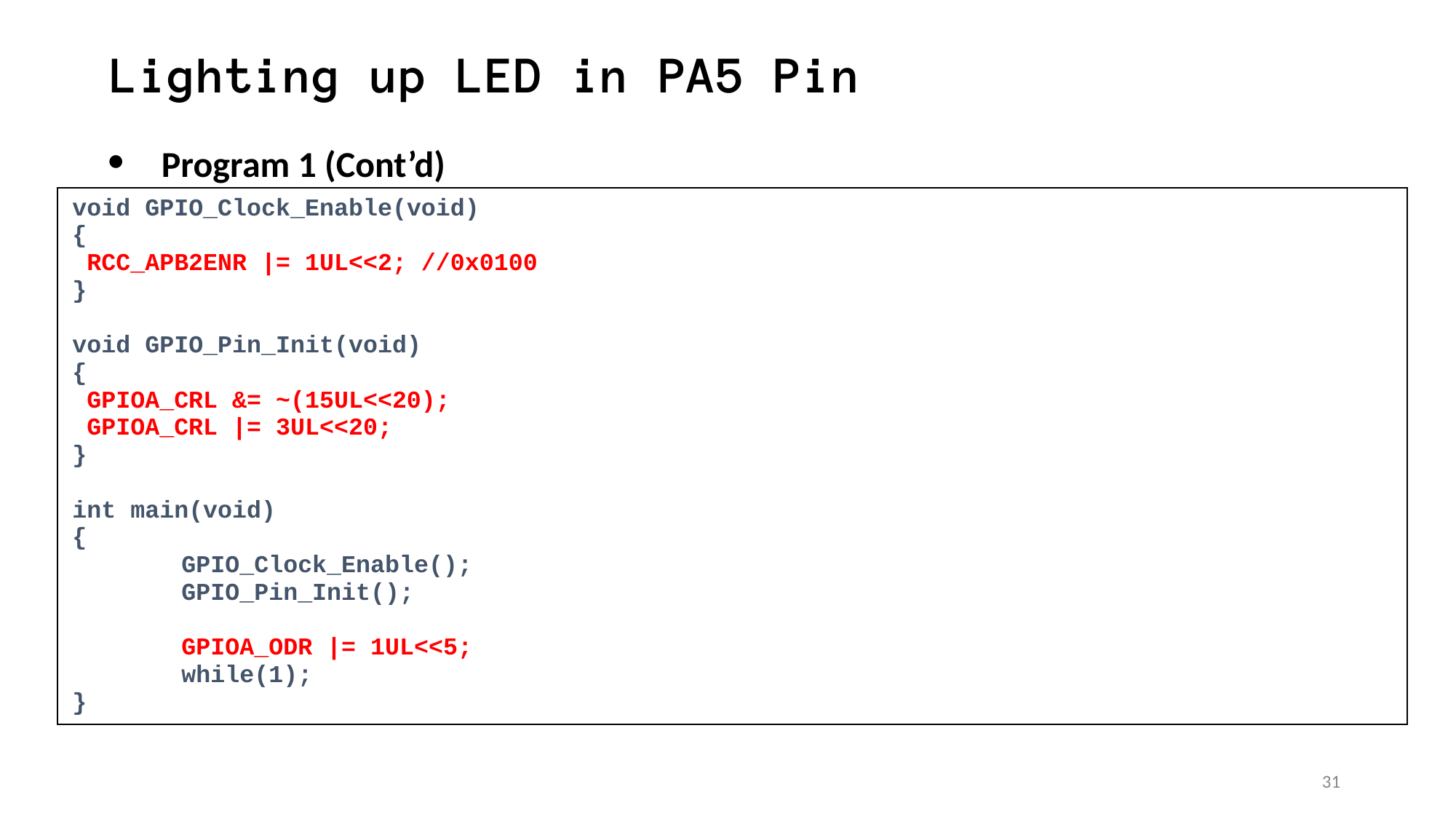

# Lighting up LED in PA5 Pin
Program 1 (Cont’d)

| void GPIO\_Clock\_Enable(void) { RCC\_APB2ENR |= 1UL<<2; //0x0100 } void GPIO\_Pin\_Init(void) { GPIOA\_CRL &= ~(15UL<<20); GPIOA\_CRL |= 3UL<<20; } int main(void) { GPIO\_Clock\_Enable(); GPIO\_Pin\_Init(); GPIOA\_ODR |= 1UL<<5; while(1); } |
| --- |
31